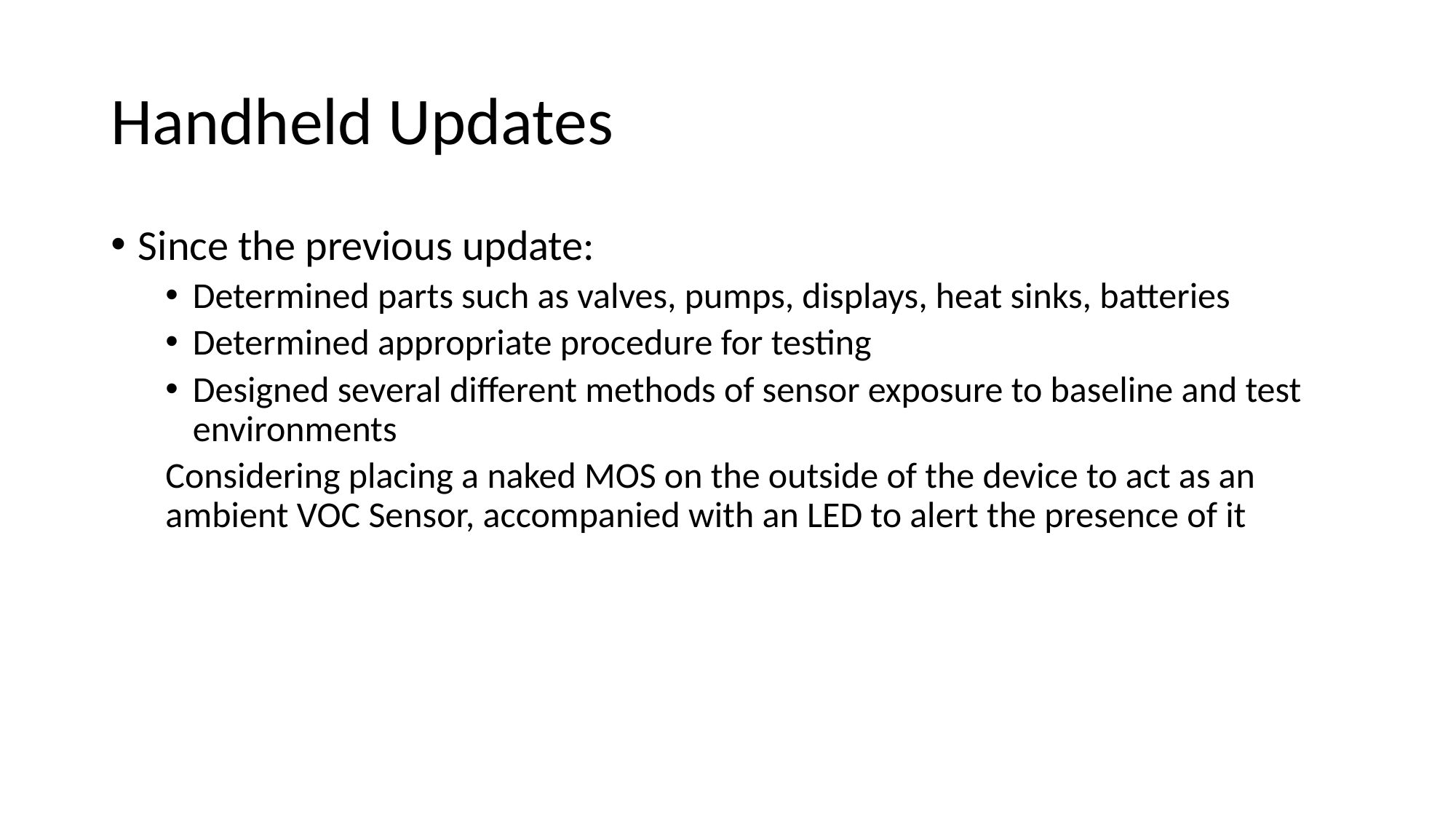

# Handheld Updates
Since the previous update:
Determined parts such as valves, pumps, displays, heat sinks, batteries
Determined appropriate procedure for testing
Designed several different methods of sensor exposure to baseline and test environments
Considering placing a naked MOS on the outside of the device to act as an ambient VOC Sensor, accompanied with an LED to alert the presence of it